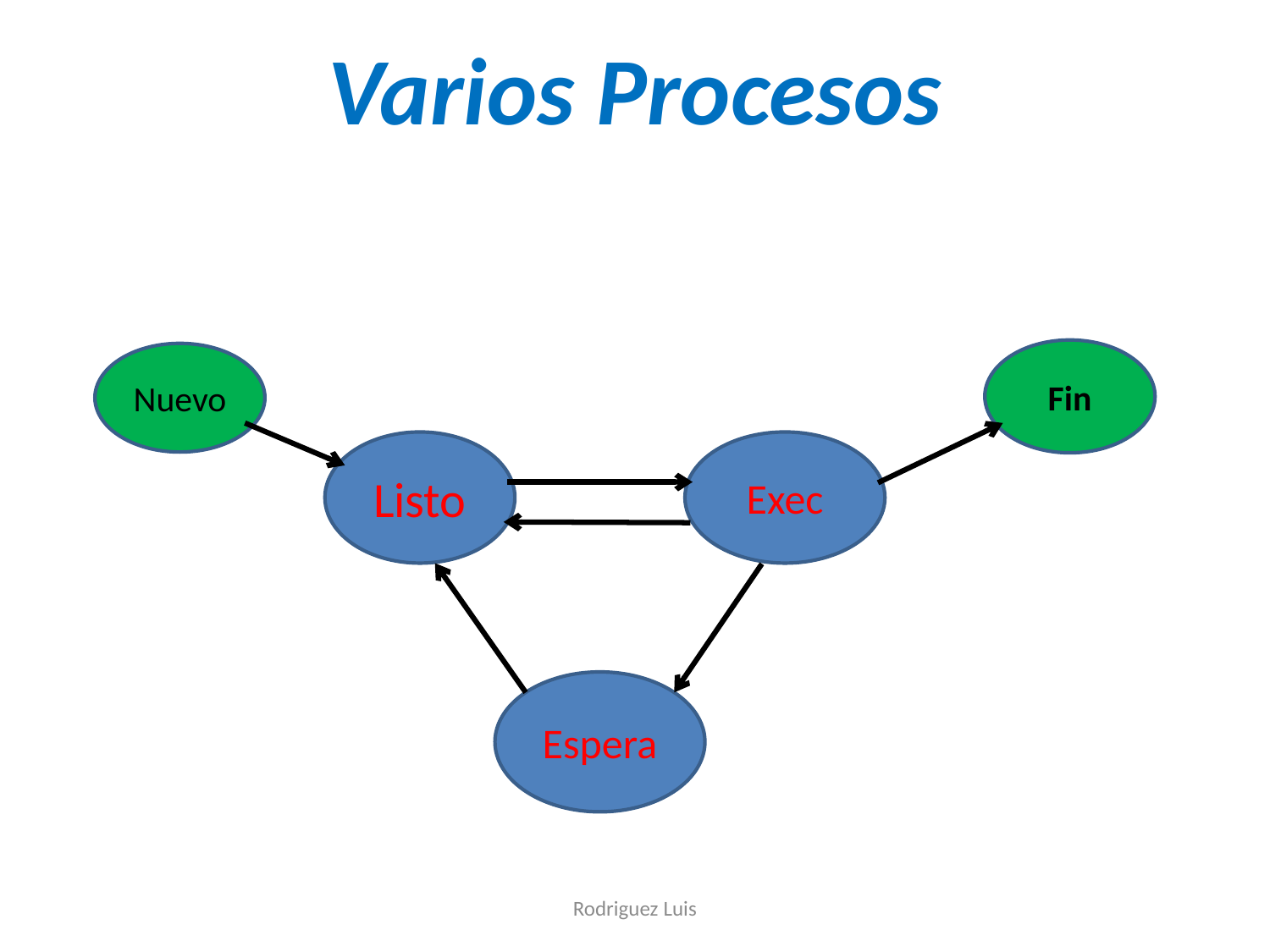

# Varios Procesos

Fin
Nuevo
Listo
Exec
Espera
Rodriguez Luis